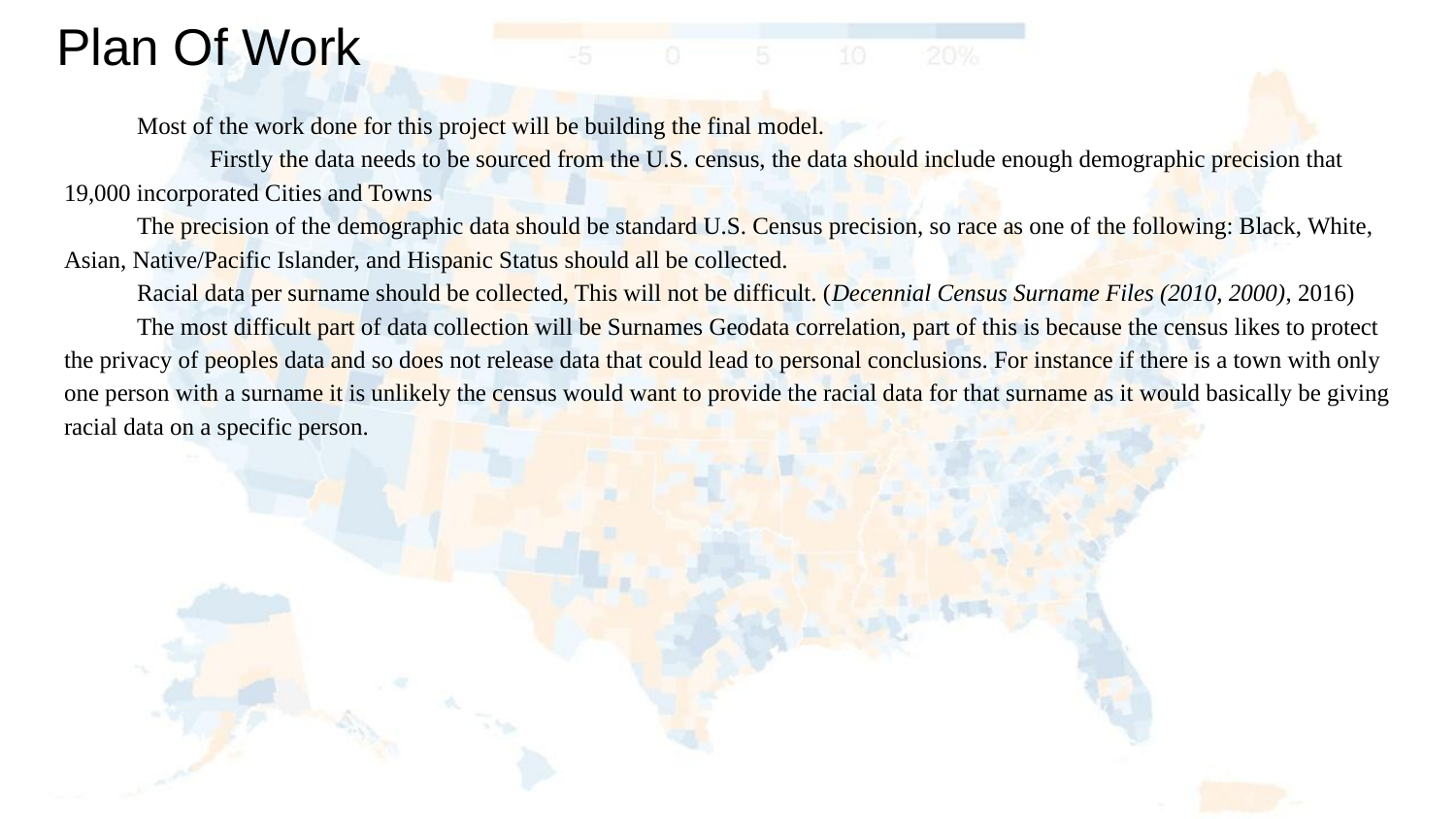

# Plan Of Work
Most of the work done for this project will be building the final model.
	Firstly the data needs to be sourced from the U.S. census, the data should include enough demographic precision that 19,000 incorporated Cities and Towns
The precision of the demographic data should be standard U.S. Census precision, so race as one of the following: Black, White, Asian, Native/Pacific Islander, and Hispanic Status should all be collected.
Racial data per surname should be collected, This will not be difficult. (Decennial Census Surname Files (2010, 2000), 2016)
The most difficult part of data collection will be Surnames Geodata correlation, part of this is because the census likes to protect the privacy of peoples data and so does not release data that could lead to personal conclusions. For instance if there is a town with only one person with a surname it is unlikely the census would want to provide the racial data for that surname as it would basically be giving racial data on a specific person.